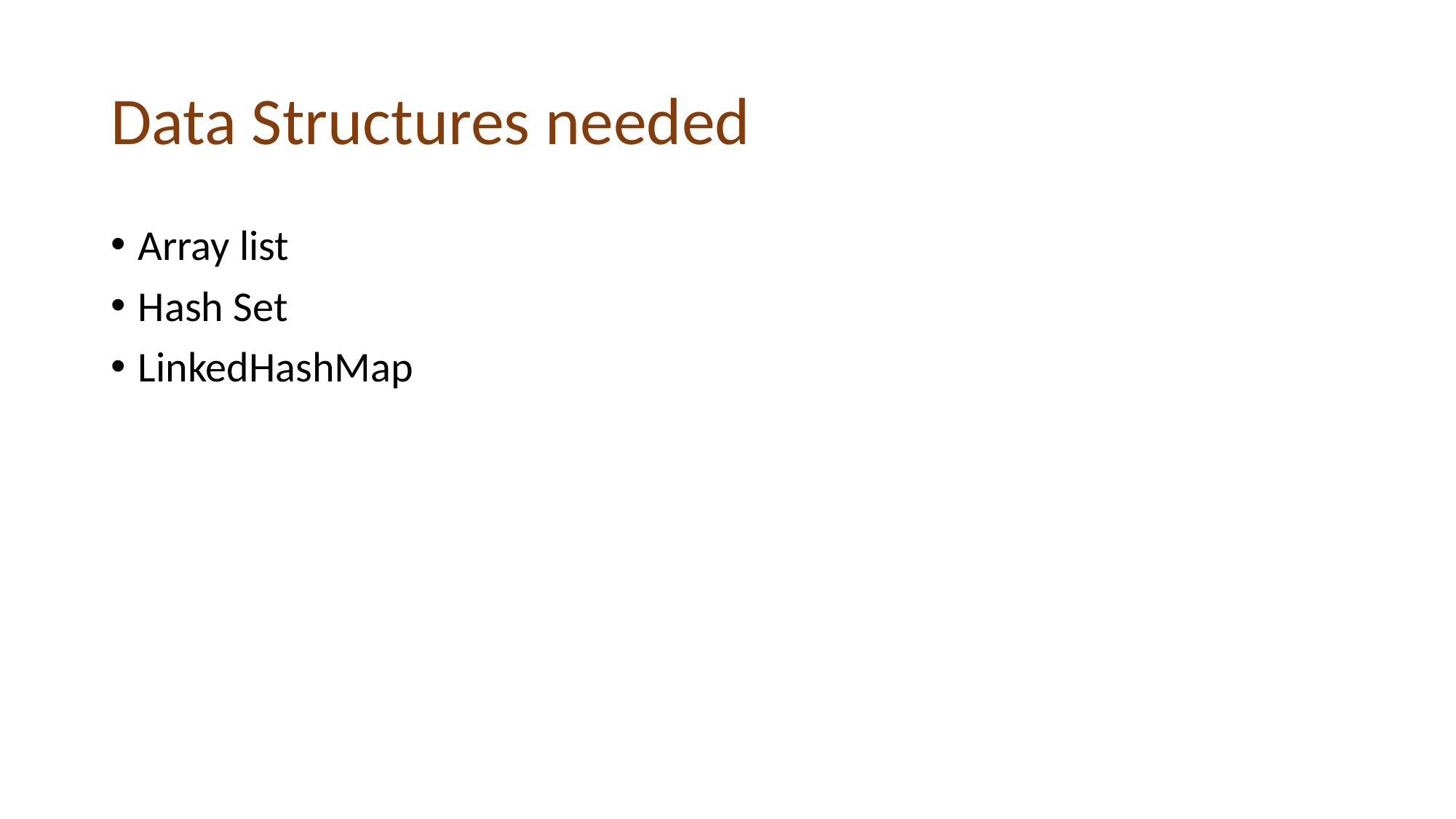

# Data Structures needed
Array list
Hash Set
LinkedHashMap